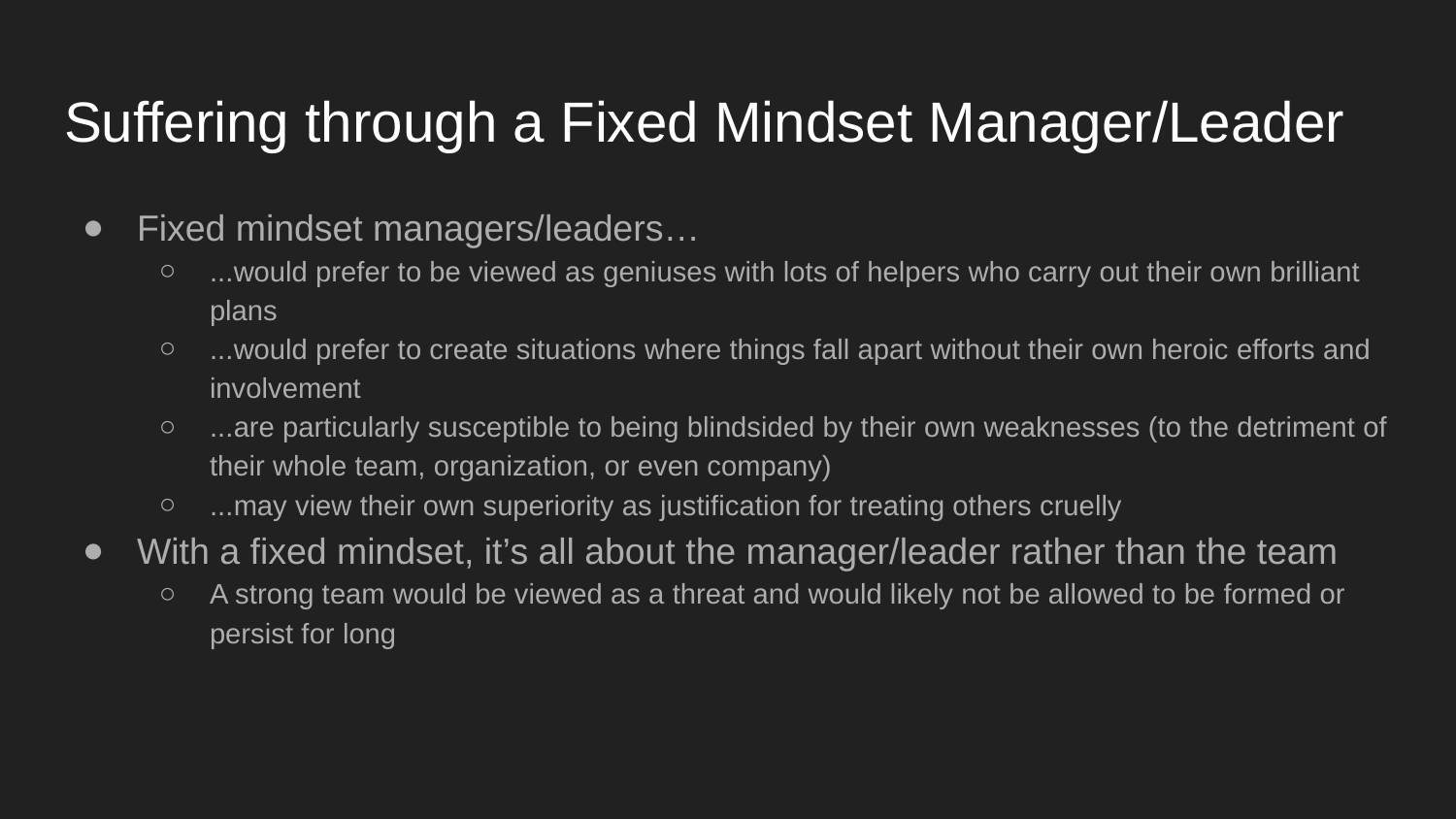

# Suffering through a Fixed Mindset Manager/Leader
Fixed mindset managers/leaders…
...would prefer to be viewed as geniuses with lots of helpers who carry out their own brilliant plans
...would prefer to create situations where things fall apart without their own heroic efforts and involvement
...are particularly susceptible to being blindsided by their own weaknesses (to the detriment of their whole team, organization, or even company)
...may view their own superiority as justification for treating others cruelly
With a fixed mindset, it’s all about the manager/leader rather than the team
A strong team would be viewed as a threat and would likely not be allowed to be formed or persist for long